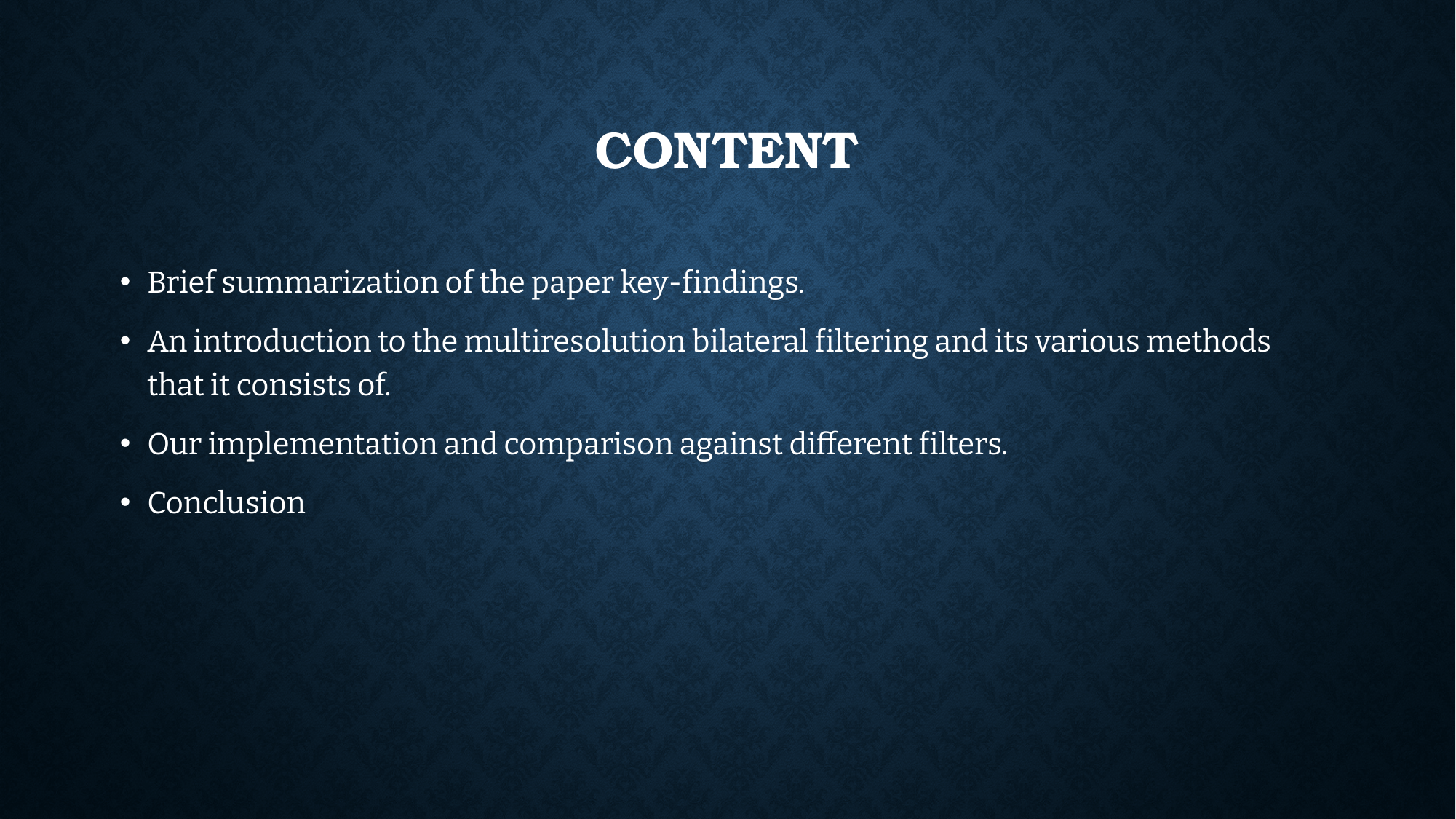

# Content
Brief summarization of the paper key-findings.
An introduction to the multiresolution bilateral filtering and its various methods that it consists of.
Our implementation and comparison against different filters.
Conclusion